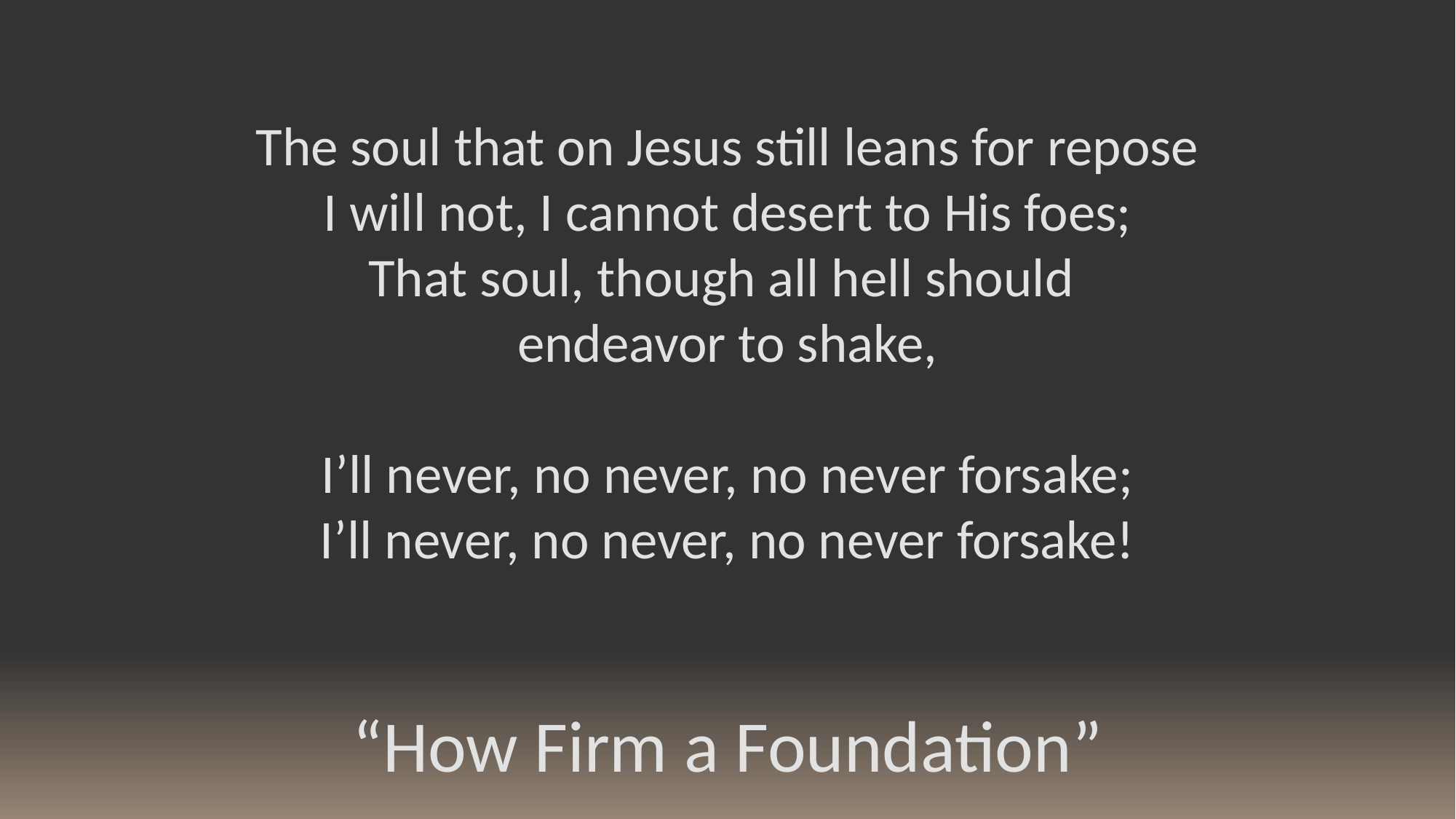

The soul that on Jesus still leans for repose
I will not, I cannot desert to His foes;
That soul, though all hell should
endeavor to shake,

I’ll never, no never, no never forsake;
I’ll never, no never, no never forsake!

“How Firm a Foundation”